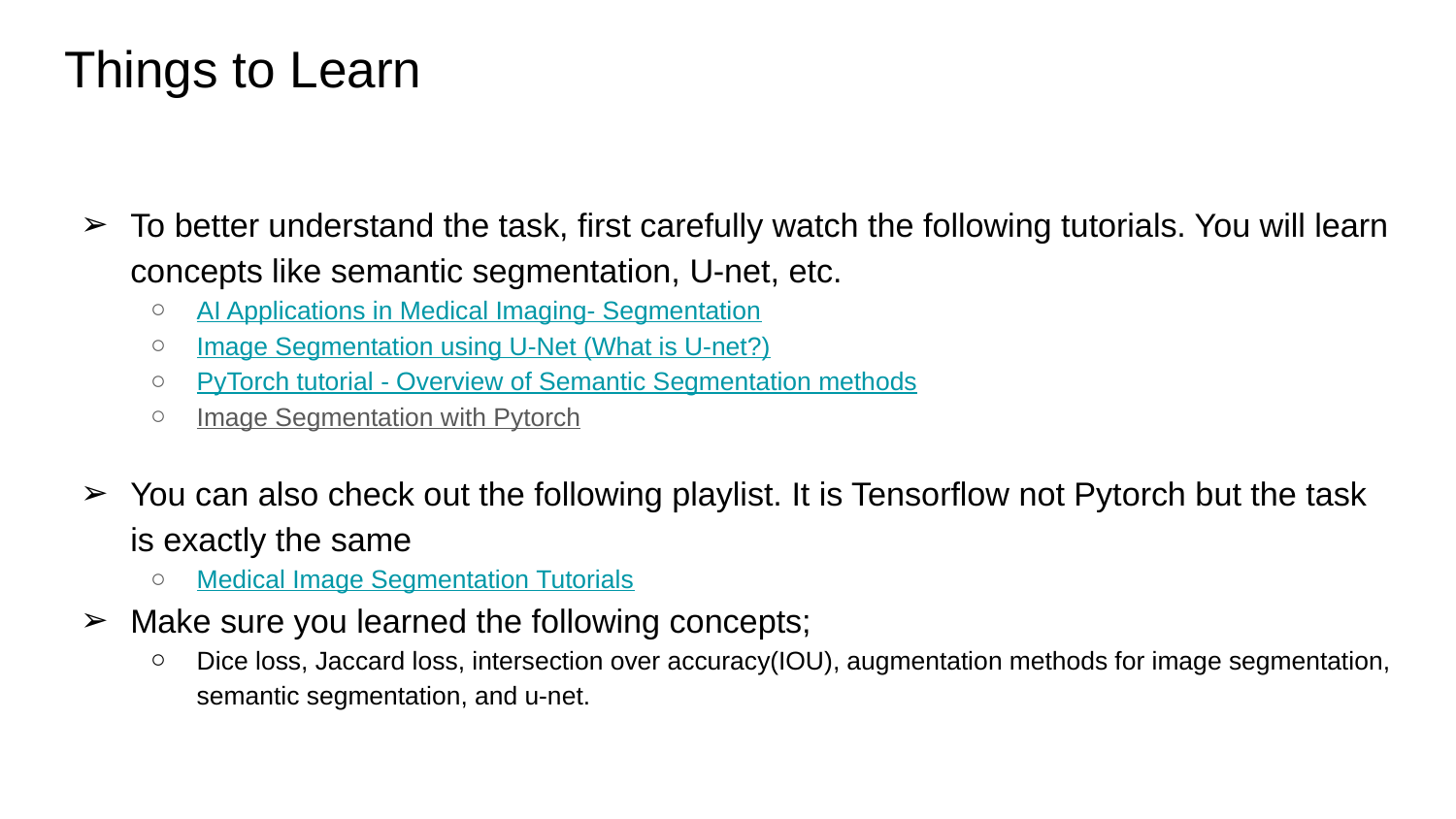

# Things to Learn
To better understand the task, first carefully watch the following tutorials. You will learn concepts like semantic segmentation, U-net, etc.
AI Applications in Medical Imaging- Segmentation
Image Segmentation using U-Net (What is U-net?)
PyTorch tutorial - Overview of Semantic Segmentation methods
Image Segmentation with Pytorch
You can also check out the following playlist. It is Tensorflow not Pytorch but the task is exactly the same
Medical Image Segmentation Tutorials
Make sure you learned the following concepts;
Dice loss, Jaccard loss, intersection over accuracy(IOU), augmentation methods for image segmentation, semantic segmentation, and u-net.